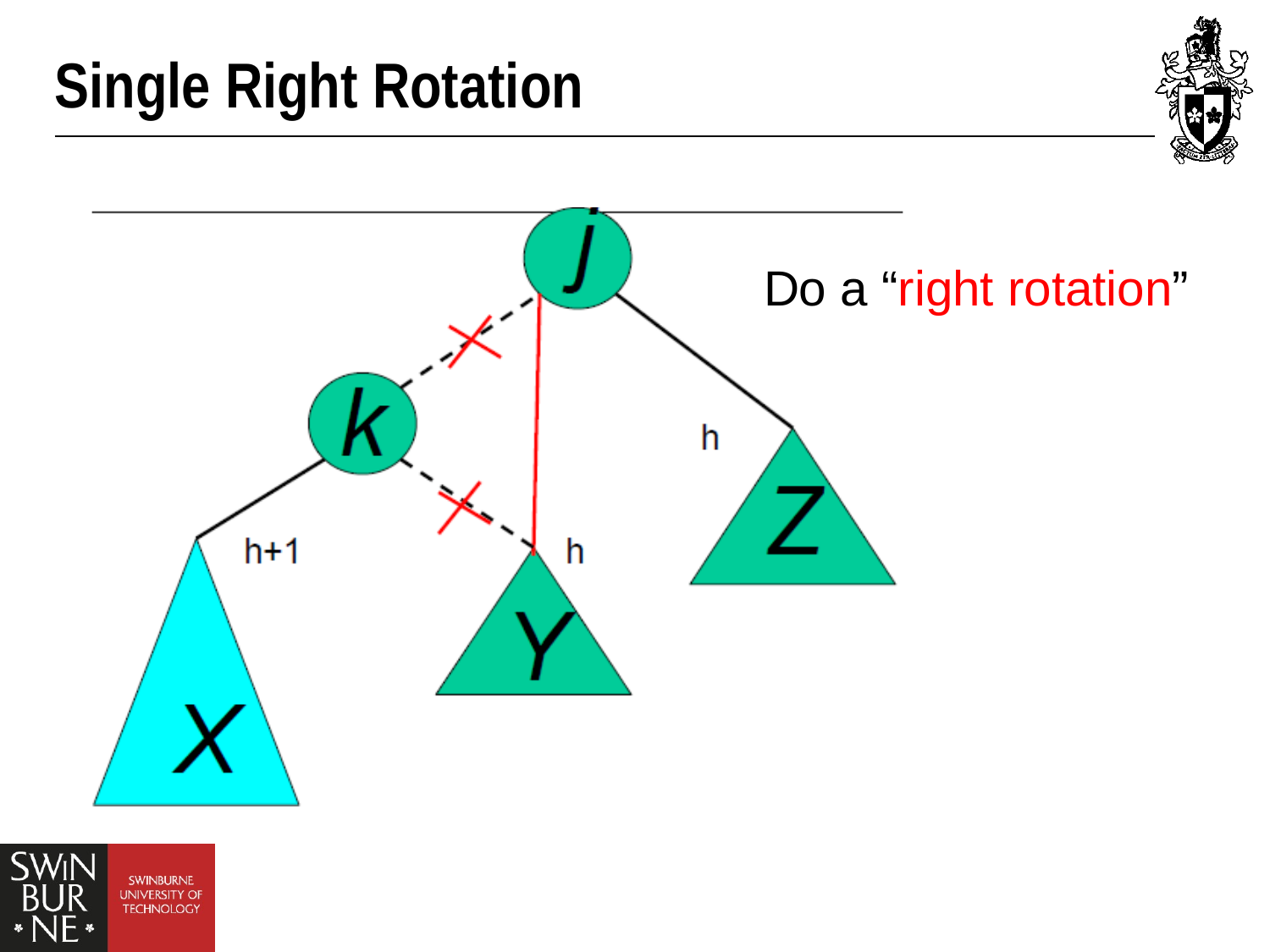

Single Right Rotation

Do a “right rotation”